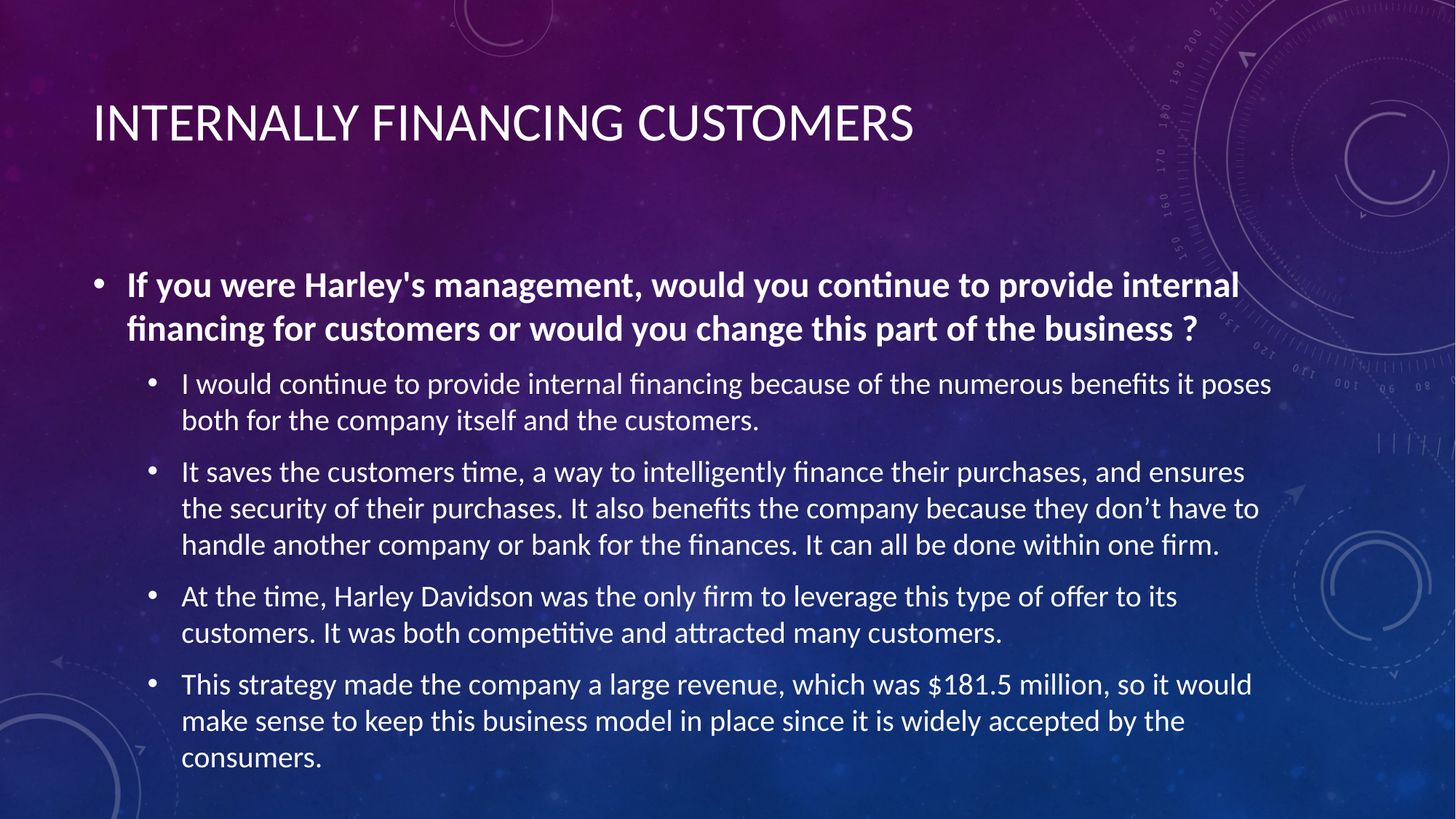

# Internally financing customers
If you were Harley's management, would you continue to provide internal financing for customers or would you change this part of the business ?
I would continue to provide internal financing because of the numerous benefits it poses both for the company itself and the customers.
It saves the customers time, a way to intelligently finance their purchases, and ensures the security of their purchases. It also benefits the company because they don’t have to handle another company or bank for the finances. It can all be done within one firm.
At the time, Harley Davidson was the only firm to leverage this type of offer to its customers. It was both competitive and attracted many customers.
This strategy made the company a large revenue, which was $181.5 million, so it would make sense to keep this business model in place since it is widely accepted by the consumers.